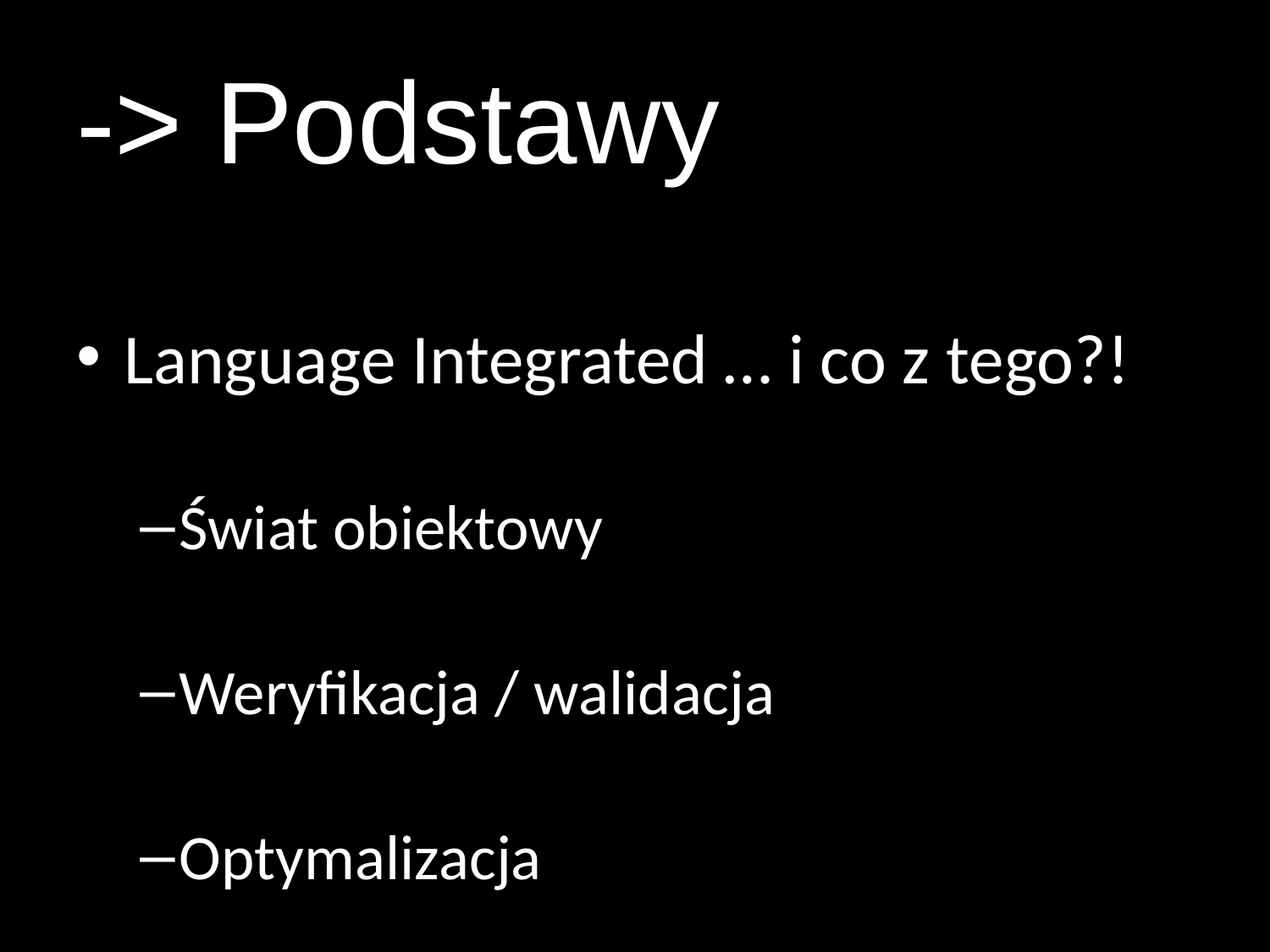

# -> Podstawy
Language Integrated … i co z tego?!
Świat obiektowy
Weryfikacja / walidacja
Optymalizacja